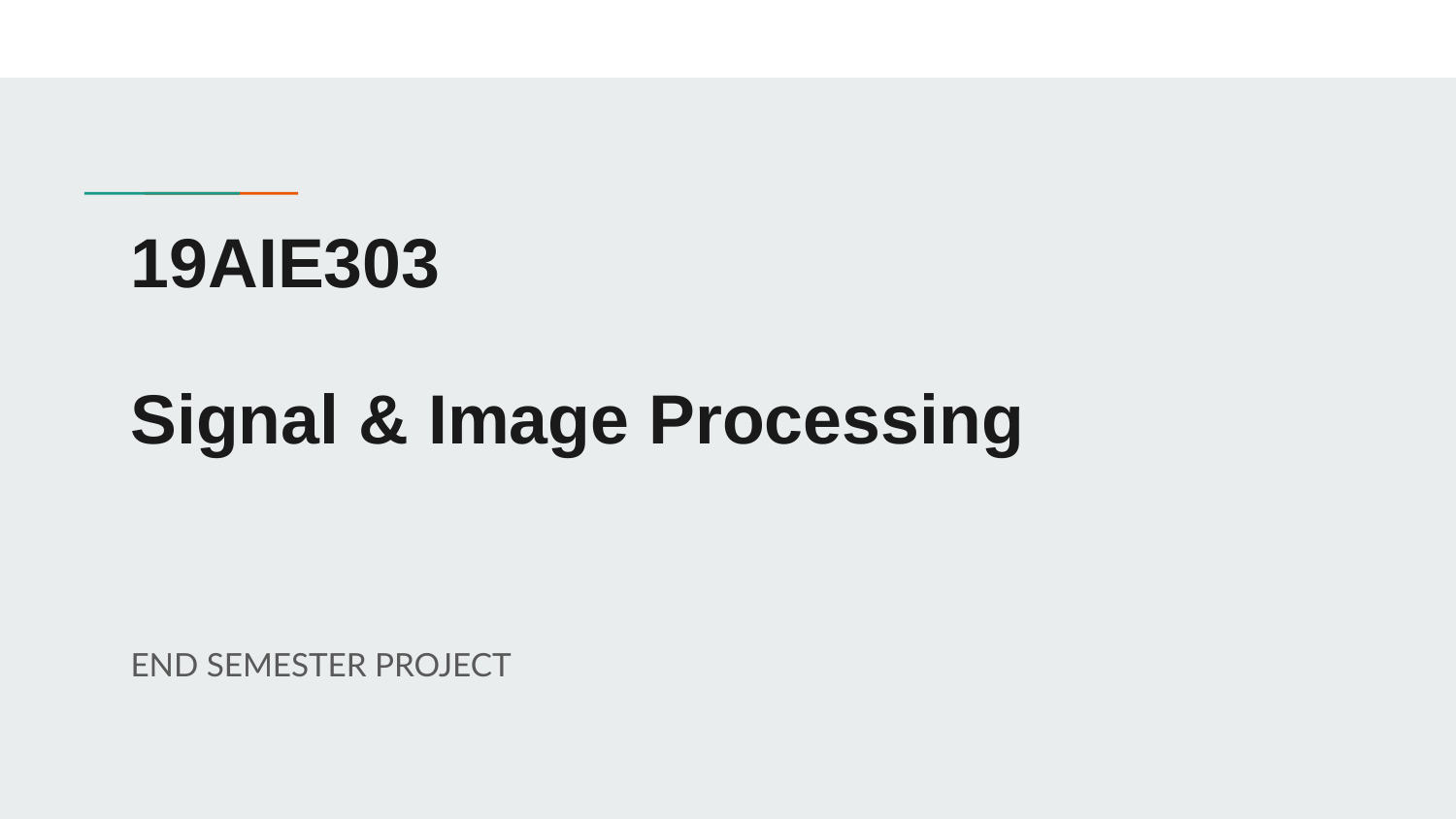

# 19AIE303

Signal & Image Processing
END SEMESTER PROJECT